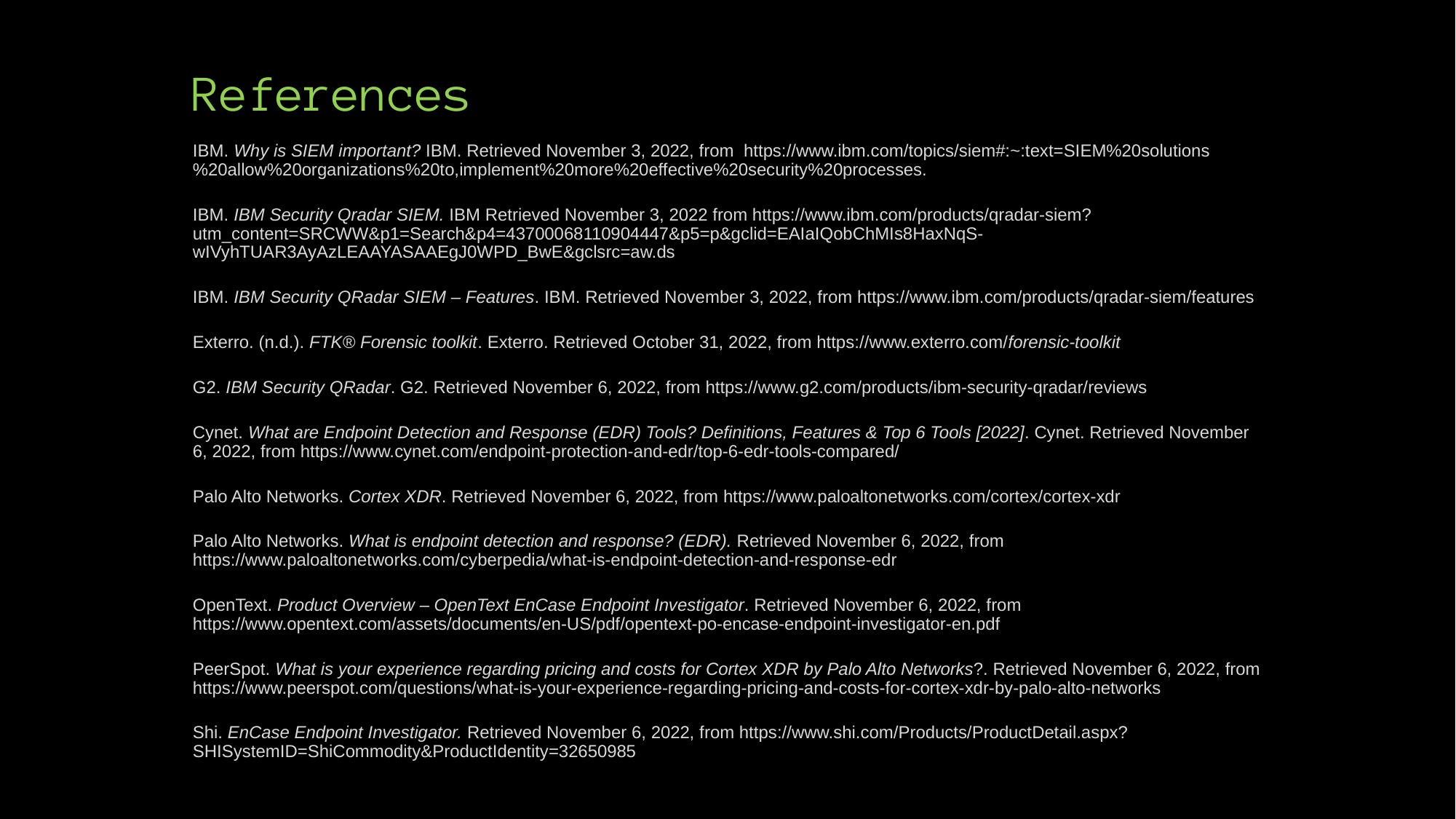

# References
IBM. Why is SIEM important? IBM. Retrieved November 3, 2022, from  https://www.ibm.com/topics/siem#:~:text=SIEM%20solutions%20allow%20organizations%20to,implement%20more%20effective%20security%20processes.
IBM. IBM Security Qradar SIEM. IBM Retrieved November 3, 2022 from https://www.ibm.com/products/qradar-siem?utm_content=SRCWW&p1=Search&p4=43700068110904447&p5=p&gclid=EAIaIQobChMIs8HaxNqS-wIVyhTUAR3AyAzLEAAYASAAEgJ0WPD_BwE&gclsrc=aw.ds
IBM. IBM Security QRadar SIEM – Features. IBM. Retrieved November 3, 2022, from https://www.ibm.com/products/qradar-siem/features
Exterro. (n.d.). FTK® Forensic toolkit. Exterro. Retrieved October 31, 2022, from https://www.exterro.com/forensic-toolkit
G2. IBM Security QRadar. G2. Retrieved November 6, 2022, from https://www.g2.com/products/ibm-security-qradar/reviews
Cynet. What are Endpoint Detection and Response (EDR) Tools? Definitions, Features & Top 6 Tools [2022]. Cynet. Retrieved November 6, 2022, from https://www.cynet.com/endpoint-protection-and-edr/top-6-edr-tools-compared/
Palo Alto Networks. Cortex XDR. Retrieved November 6, 2022, from https://www.paloaltonetworks.com/cortex/cortex-xdr
Palo Alto Networks. What is endpoint detection and response? (EDR). Retrieved November 6, 2022, from https://www.paloaltonetworks.com/cyberpedia/what-is-endpoint-detection-and-response-edr
OpenText. Product Overview – OpenText EnCase Endpoint Investigator. Retrieved November 6, 2022, from https://www.opentext.com/assets/documents/en-US/pdf/opentext-po-encase-endpoint-investigator-en.pdf
PeerSpot. What is your experience regarding pricing and costs for Cortex XDR by Palo Alto Networks?. Retrieved November 6, 2022, from https://www.peerspot.com/questions/what-is-your-experience-regarding-pricing-and-costs-for-cortex-xdr-by-palo-alto-networks
Shi. EnCase Endpoint Investigator. Retrieved November 6, 2022, from https://www.shi.com/Products/ProductDetail.aspx?SHISystemID=ShiCommodity&ProductIdentity=32650985